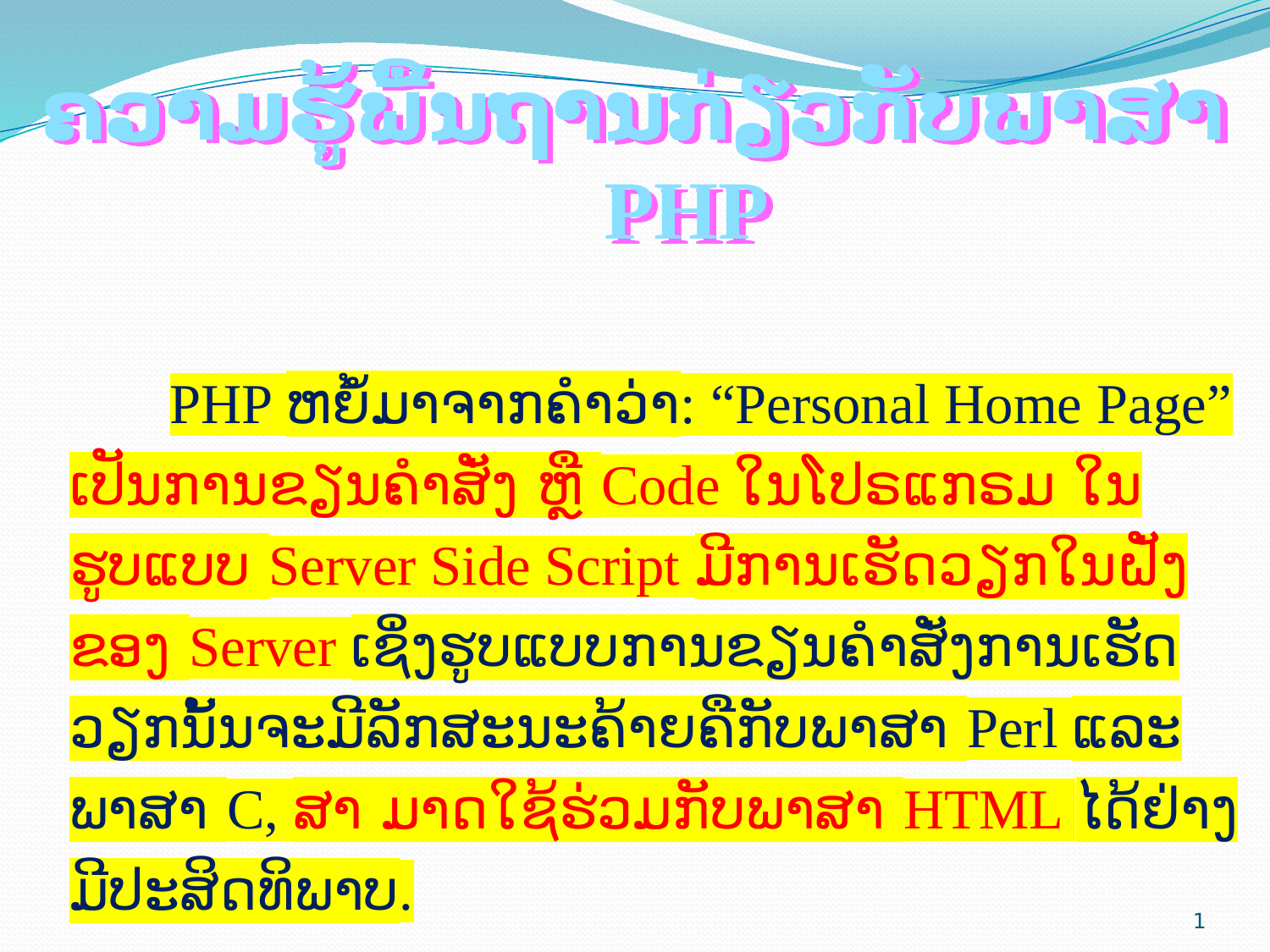

# ຄວາມຮູ້ພື້ນຖານກ່ຽວກັບພາສາ PHP
PHP ຫຍໍ້ມາຈາກຄຳວ່າ: “Personal Home Page” ເປັນການຂຽນຄຳສັ່ງ ຫຼື Code ໃນໂປຣແກຣມ ໃນຮູບແບບ Server Side Script ມີການເຮັດວຽກໃນຝັ່ງຂອງ Server ເຊິ່ງຮູບແບບການຂຽນຄຳສັ່ງການເຮັດວຽກນັ້ນຈະມີລັກສະນະຄ້າຍຄືກັບພາສາ Perl ແລະ ພາສາ C, ສາ ມາດໃຊ້ຮ່ວມກັບພາສາ HTML ໄດ້ຢ່າງມີປະສິດທິພາບ.
1